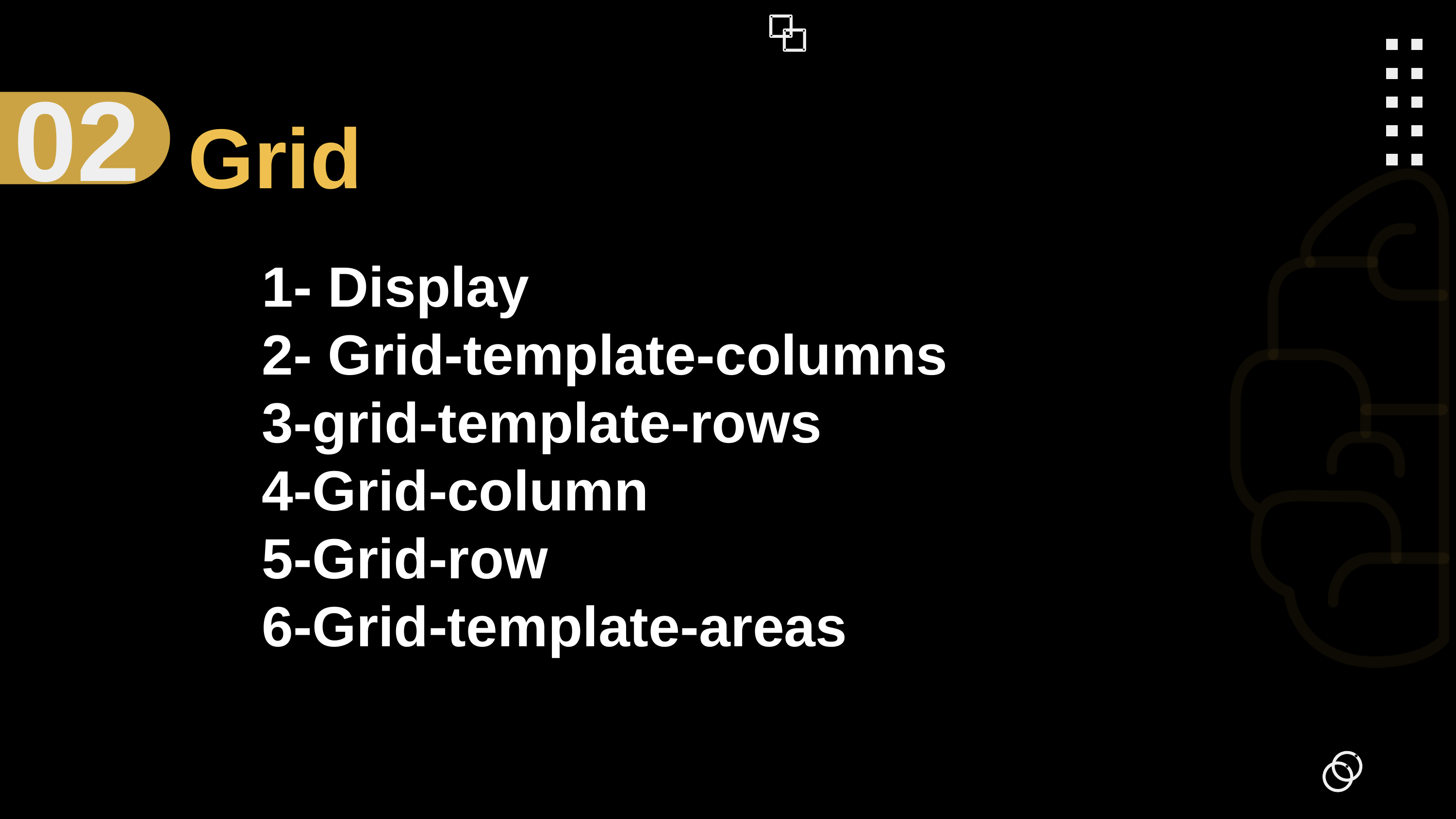

02

Grid

1- Display
2- Grid-template-columns
3-grid-template-rows
4-Grid-column
5-Grid-row
6-Grid-template-areas